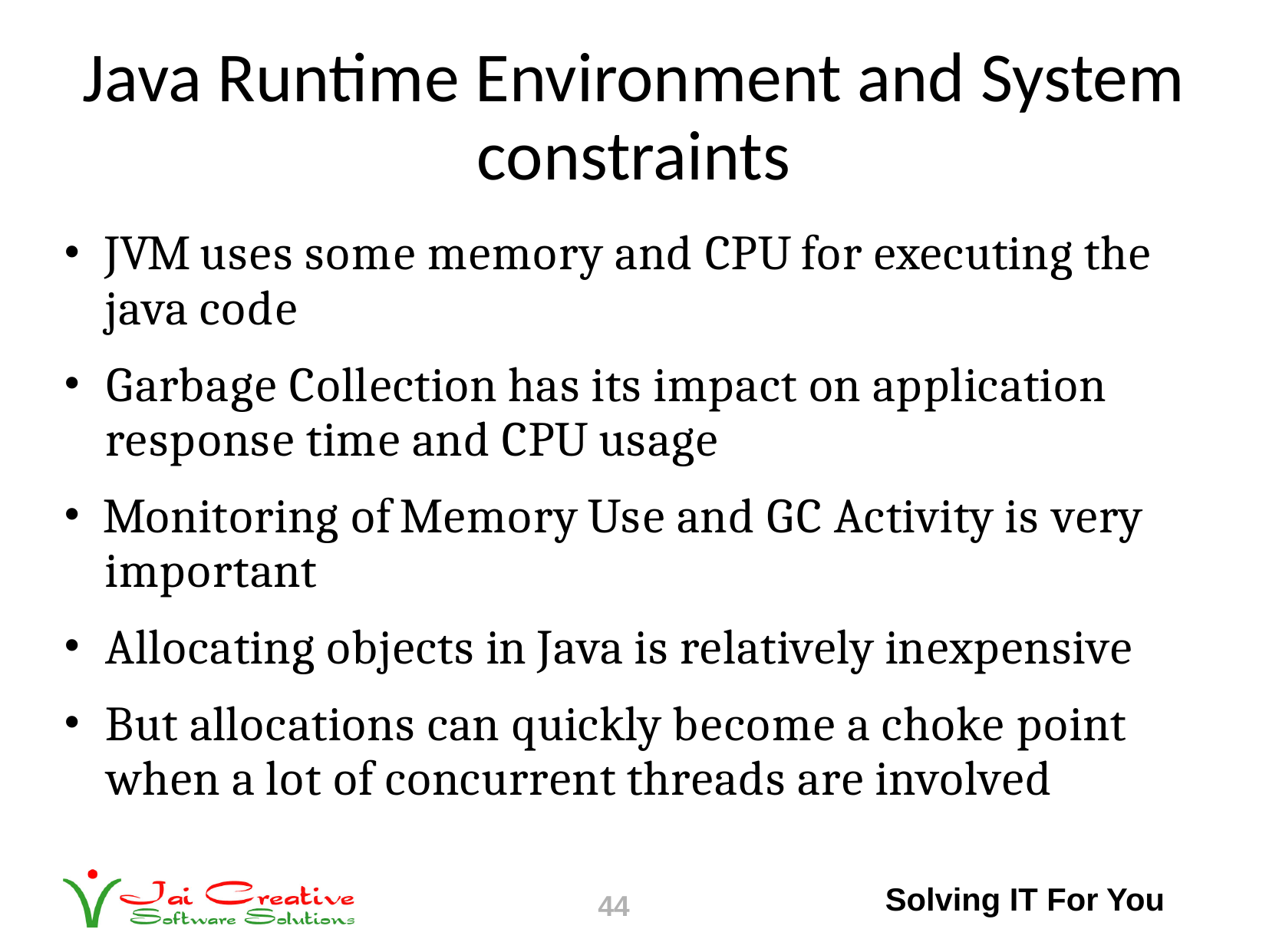

# Java Runtime Environment and System constraints
JVM uses some memory and CPU for executing the java code
Garbage Collection has its impact on application response time and CPU usage
Monitoring of Memory Use and GC Activity is very important
Allocating objects in Java is relatively inexpensive
But allocations can quickly become a choke point when a lot of concurrent threads are involved

44